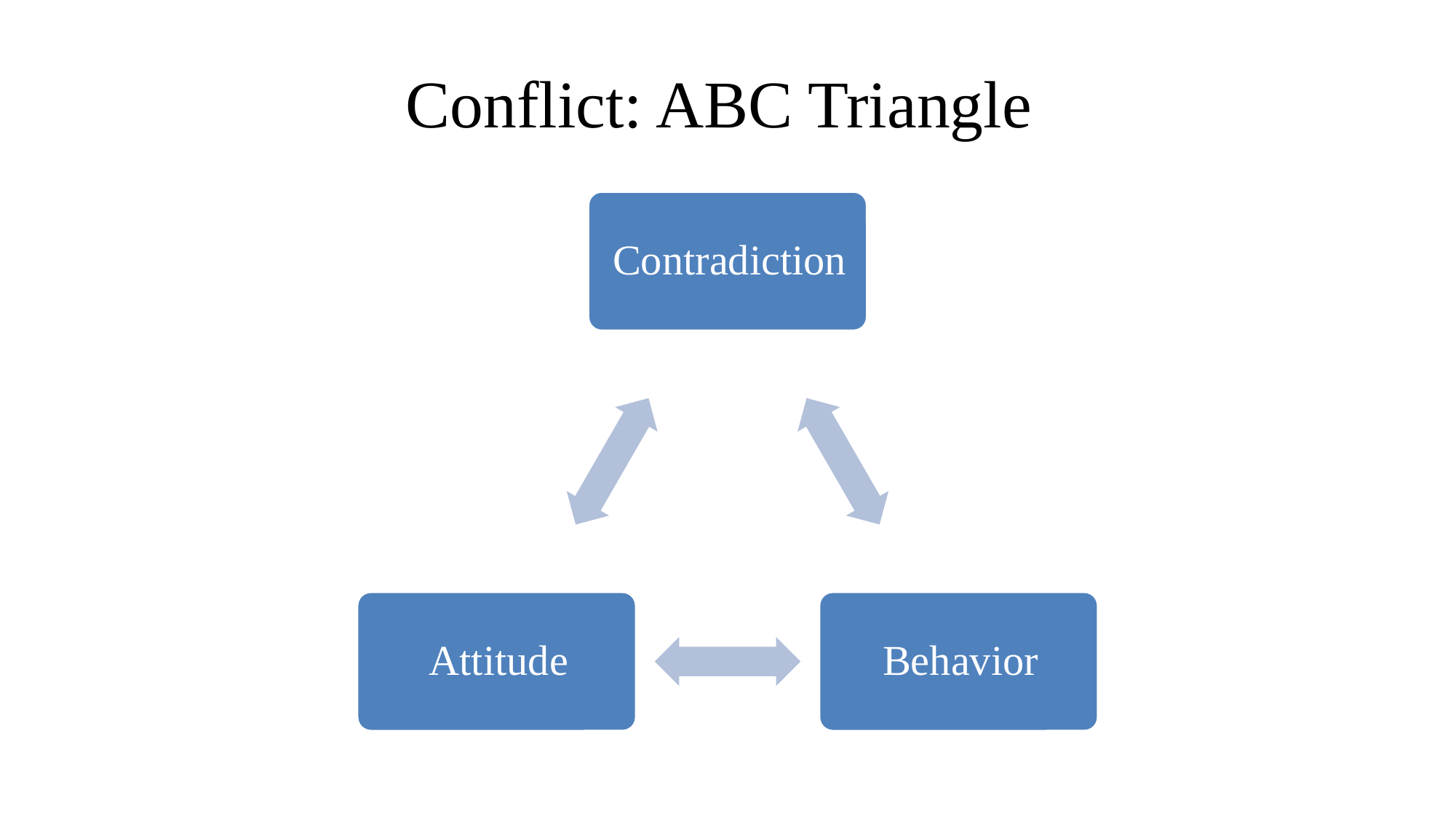

# Conflict: ABC Triangle
Contradiction

Behavior

Attitude